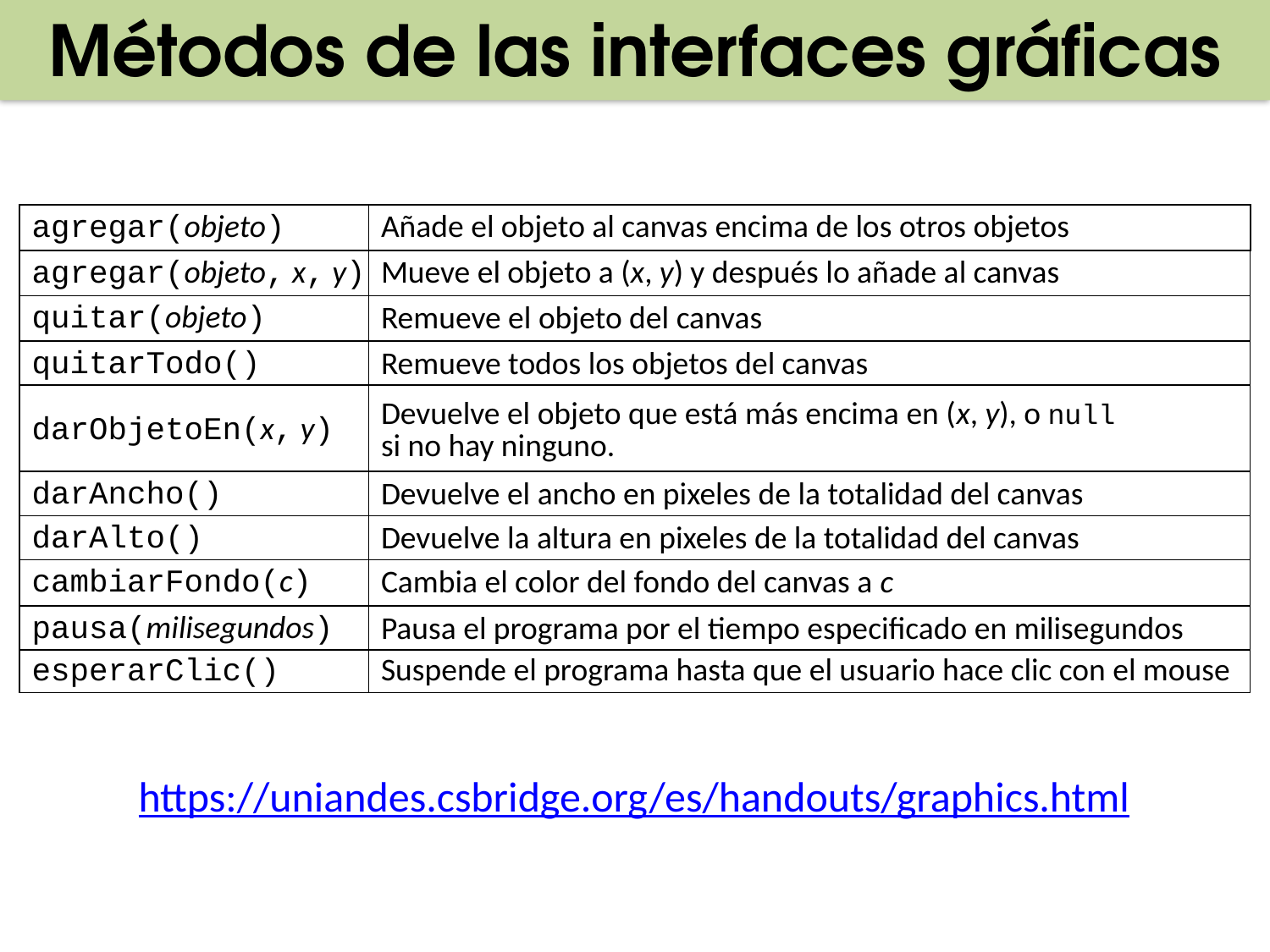

Métodos de las interfaces gráficas
agregar(objeto)
Añade el objeto al canvas encima de los otros objetos
agregar(objeto, x, y)
Mueve el objeto a (x, y) y después lo añade al canvas
quitar(objeto)
Remueve el objeto del canvas
quitarTodo()
Remueve todos los objetos del canvas
darObjetoEn(x, y)
Devuelve el objeto que está más encima en (x, y), o null
si no hay ninguno.
darAncho()
Devuelve el ancho en pixeles de la totalidad del canvas
darAlto()
Devuelve la altura en pixeles de la totalidad del canvas
cambiarFondo(c)
Cambia el color del fondo del canvas a c
pausa(milisegundos)
Pausa el programa por el tiempo especificado en milisegundos
esperarClic()
Suspende el programa hasta que el usuario hace clic con el mouse
https://uniandes.csbridge.org/es/handouts/graphics.html